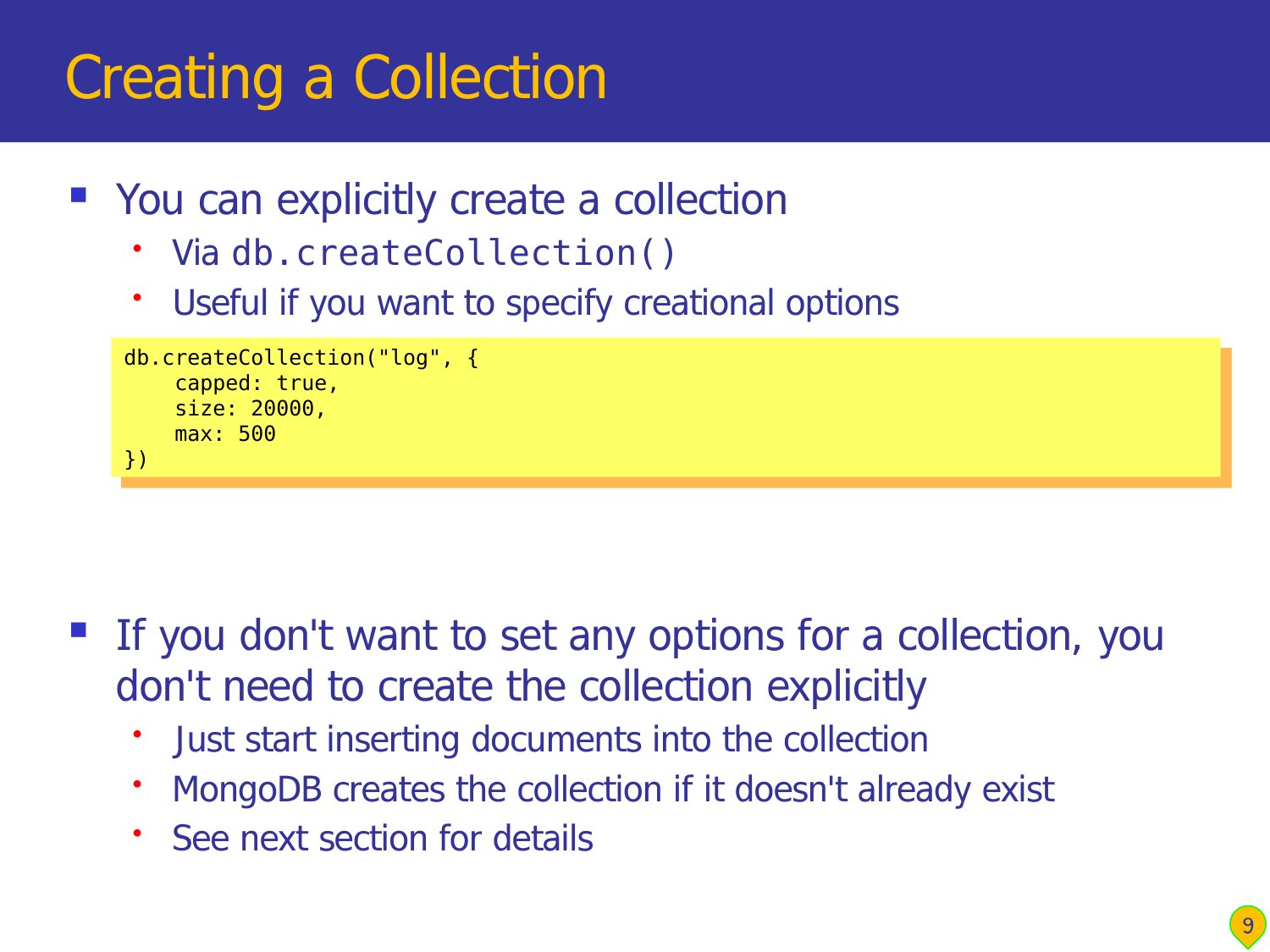

# Creating a Collection
You can explicitly create a collection
Via db.createCollection()
Useful if you want to specify creational options

If you don't want to set any options for a collection, you don't need to create the collection explicitly
Just start inserting documents into the collection
MongoDB creates the collection if it doesn't already exist
See next section for details
db.createCollection("log", {
    capped: true,
    size: 20000,
    max: 500
})
9